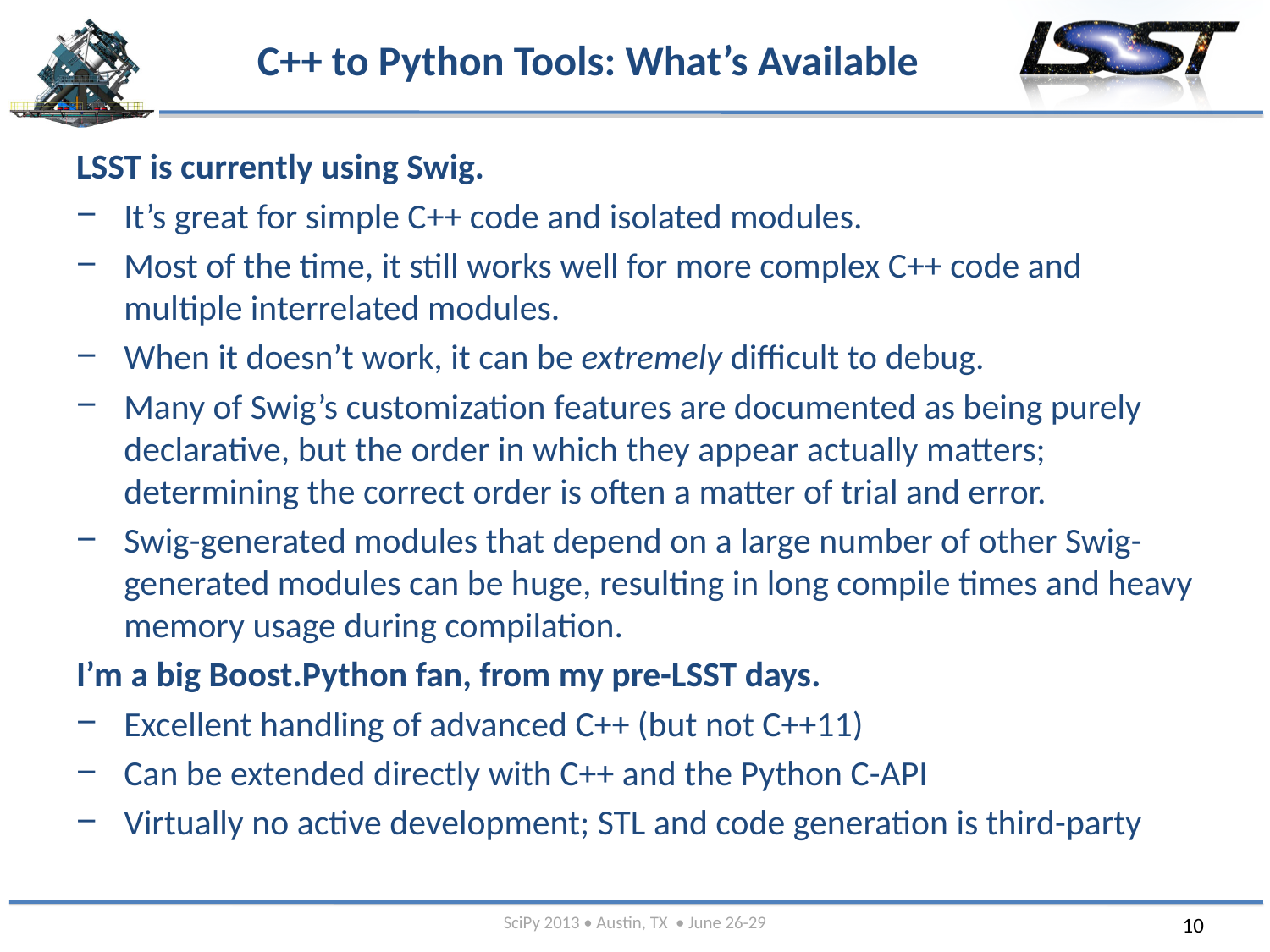

# C++ to Python Tools: What’s Available
LSST is currently using Swig.
It’s great for simple C++ code and isolated modules.
Most of the time, it still works well for more complex C++ code and multiple interrelated modules.
When it doesn’t work, it can be extremely difficult to debug.
Many of Swig’s customization features are documented as being purely declarative, but the order in which they appear actually matters; determining the correct order is often a matter of trial and error.
Swig-generated modules that depend on a large number of other Swig-generated modules can be huge, resulting in long compile times and heavy memory usage during compilation.
I’m a big Boost.Python fan, from my pre-LSST days.
Excellent handling of advanced C++ (but not C++11)
Can be extended directly with C++ and the Python C-API
Virtually no active development; STL and code generation is third-party